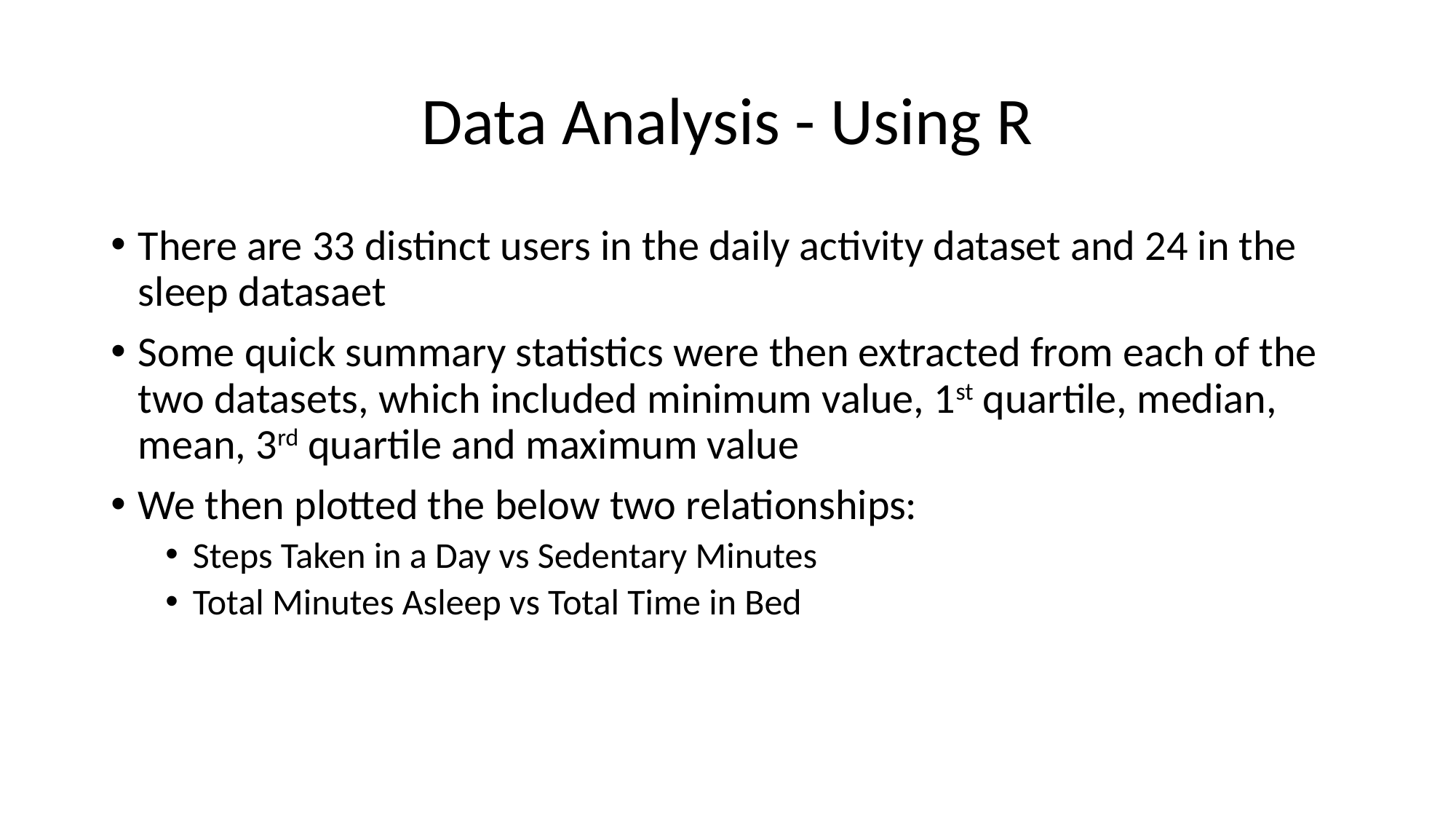

# Data Analysis - Using R
There are 33 distinct users in the daily activity dataset and 24 in the sleep datasaet
Some quick summary statistics were then extracted from each of the two datasets, which included minimum value, 1st quartile, median, mean, 3rd quartile and maximum value
We then plotted the below two relationships:
Steps Taken in a Day vs Sedentary Minutes
Total Minutes Asleep vs Total Time in Bed